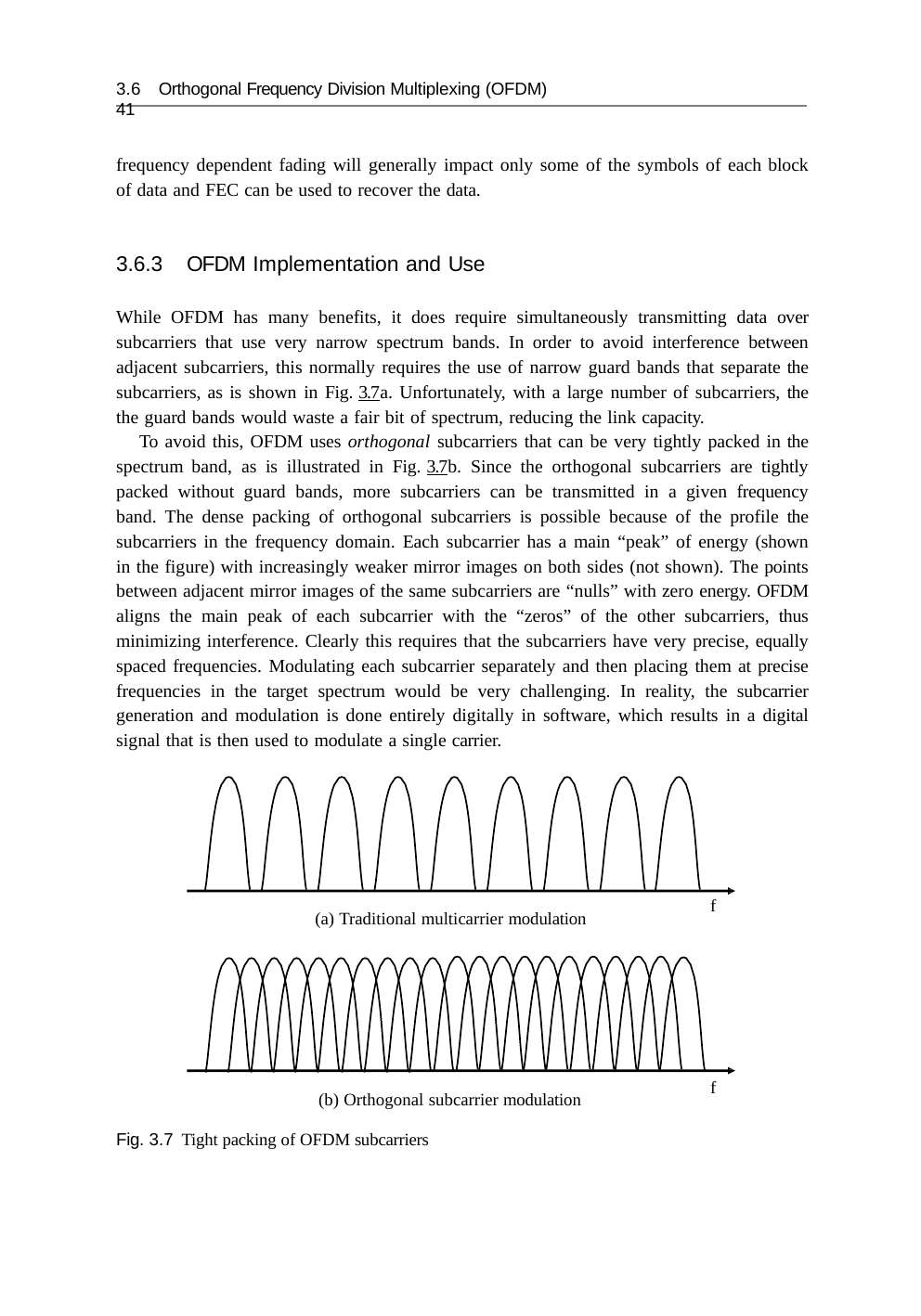

3.6  Orthogonal Frequency Division Multiplexing (OFDM)	41

frequency dependent fading will generally impact only some of the symbols of each block of data and FEC can be used to recover the data.

3.6.3	OFDM Implementation and Use

While OFDM has many benefits, it does require simultaneously transmitting data over subcarriers that use very narrow spectrum bands. In order to avoid interference between adjacent subcarriers, this normally requires the use of narrow guard bands that separate the subcarriers, as is shown in Fig. 3.7a. Unfortunately, with a large number of subcarriers, the the guard bands would waste a fair bit of spectrum, reducing the link capacity.
To avoid this, OFDM uses orthogonal subcarriers that can be very tightly packed in the spectrum band, as is illustrated in Fig. 3.7b. Since the orthogonal subcarriers are tightly packed without guard bands, more subcarriers can be transmitted in a given frequency band. The dense packing of orthogonal subcarriers is possible because of the profile the subcarriers in the frequency domain. Each subcarrier has a main “peak” of energy (shown in the figure) with increasingly weaker mirror images on both sides (not shown). The points between adjacent mirror images of the same subcarriers are “nulls” with zero energy. OFDM aligns the main peak of each subcarrier with the “zeros” of the other subcarriers, thus minimizing interference. Clearly this requires that the subcarriers have very precise, equally spaced frequencies. Modulating each subcarrier separately and then placing them at precise frequencies in the target spectrum would be very challenging. In reality, the subcarrier generation and modulation is done entirely digitally in software, which results in a digital signal that is then used to modulate a single carrier.

f
(a) Traditional multicarrier modulation

f
(b) Orthogonal subcarrier modulation
Fig. 3.7 Tight packing of OFDM subcarriers